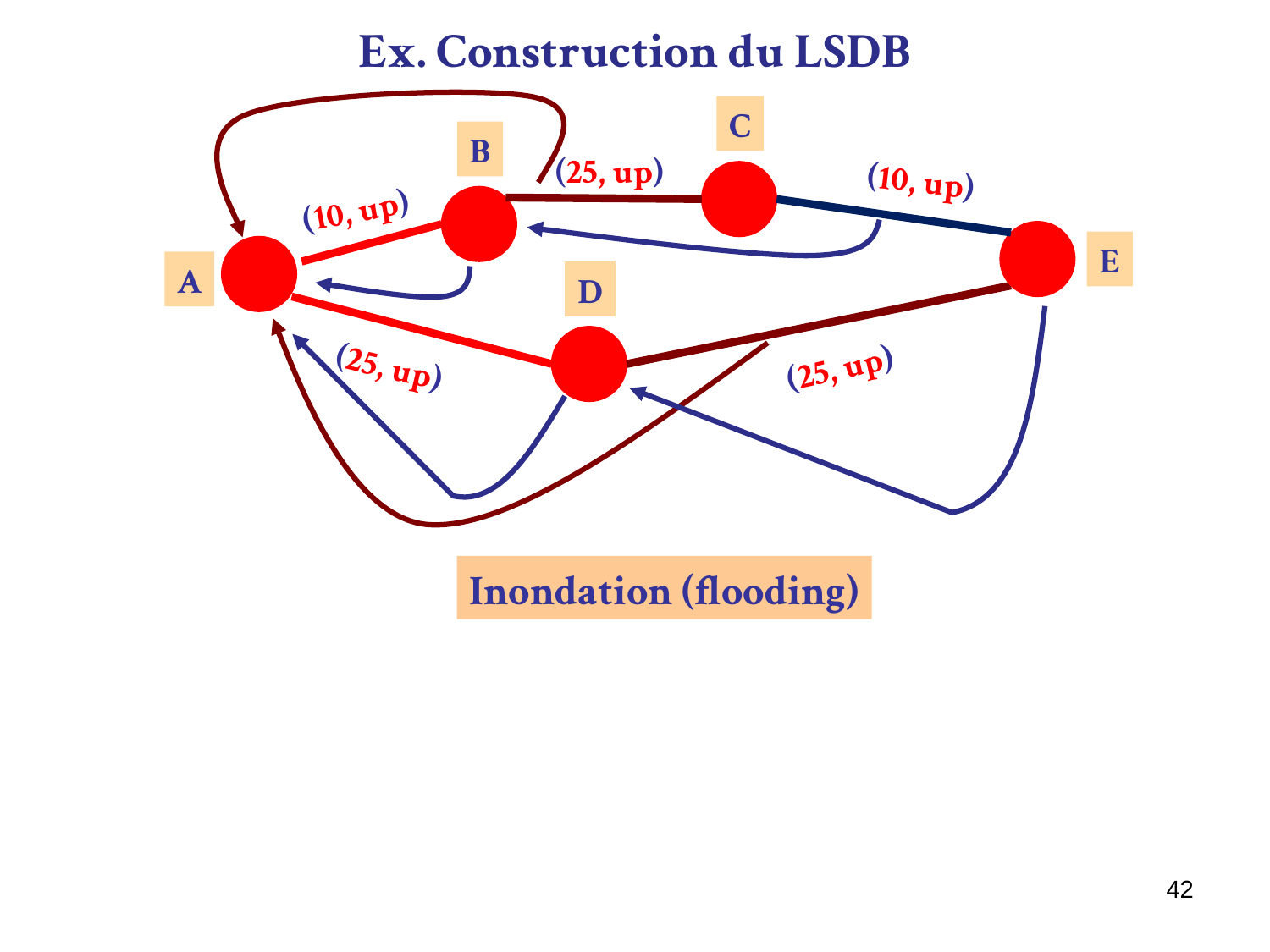

# Ex. Construction du LSDB

C
B
(25, up)

(10, up)

A
D

(25, up)
(25, up)
(10, up)

E

Inondation (flooding)
42